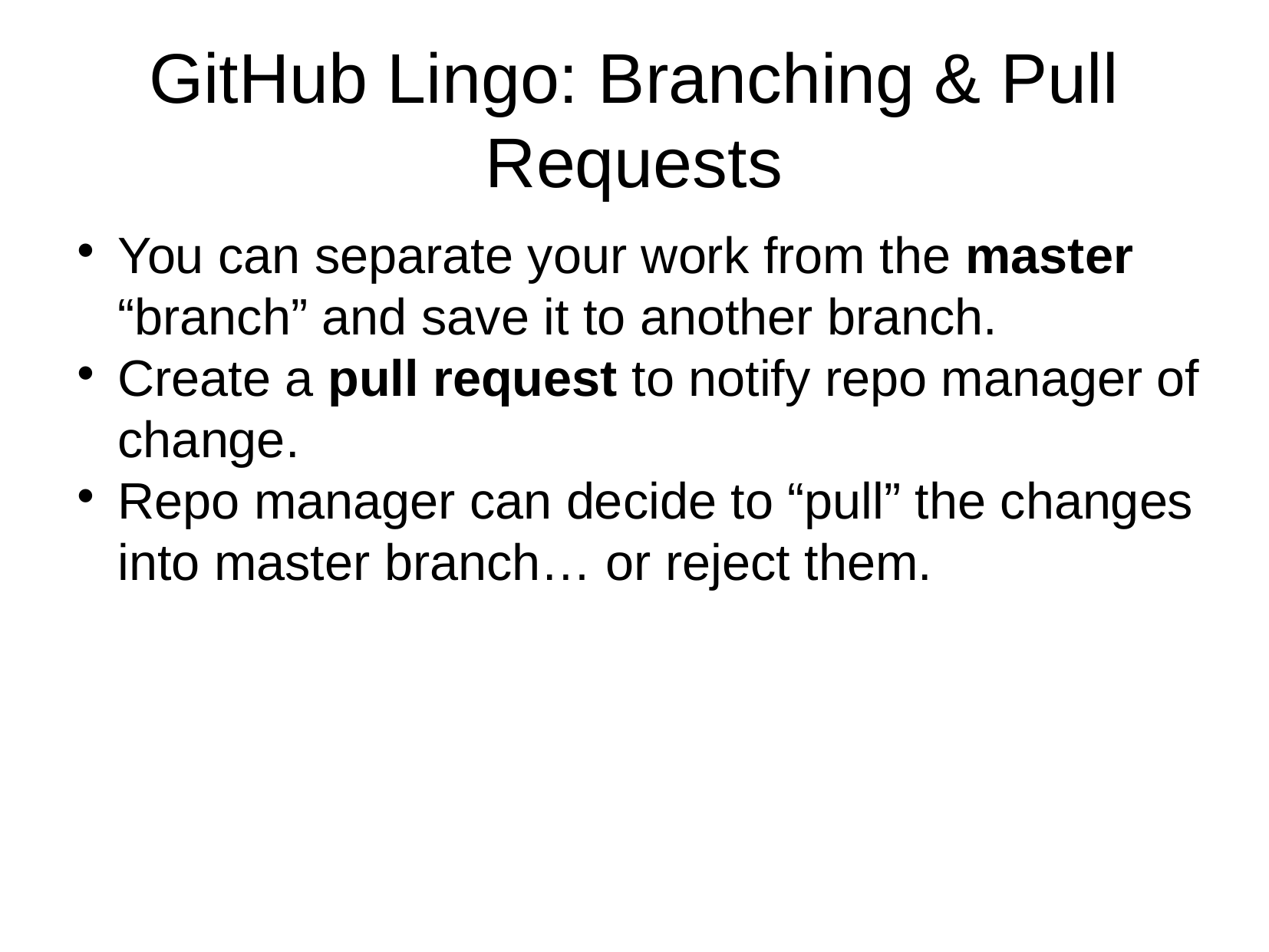

GitHub Lingo: Branching & Pull Requests
You can separate your work from the master “branch” and save it to another branch.
Create a pull request to notify repo manager of change.
Repo manager can decide to “pull” the changes into master branch… or reject them.